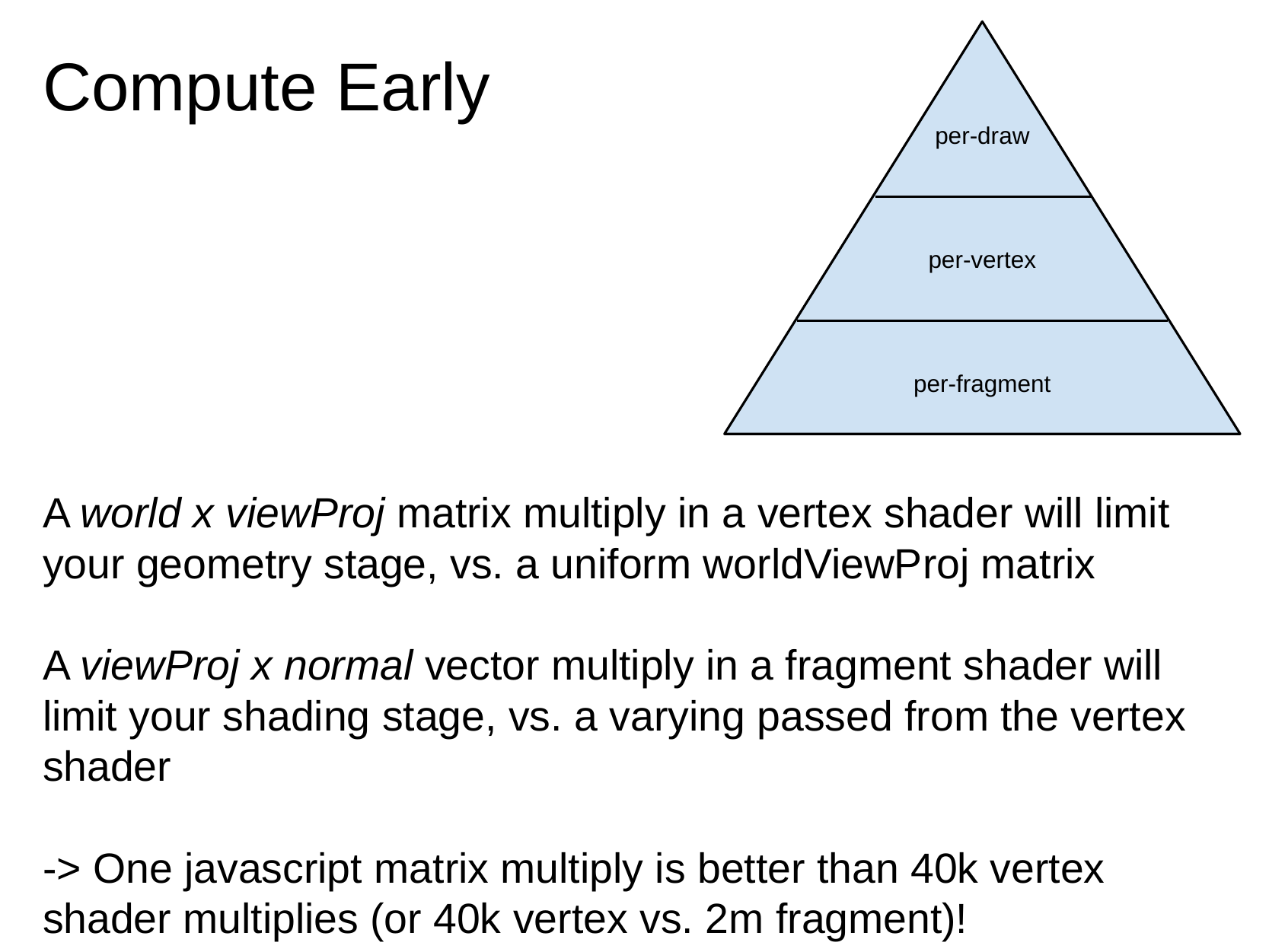

per-draw
per-vertex
per-fragment
# Compute Early

A world x viewProj matrix multiply in a vertex shader will limit your geometry stage, vs. a uniform worldViewProj matrix

A viewProj x normal vector multiply in a fragment shader will limit your shading stage, vs. a varying passed from the vertex shader

-> One javascript matrix multiply is better than 40k vertex shader multiplies (or 40k vertex vs. 2m fragment)!